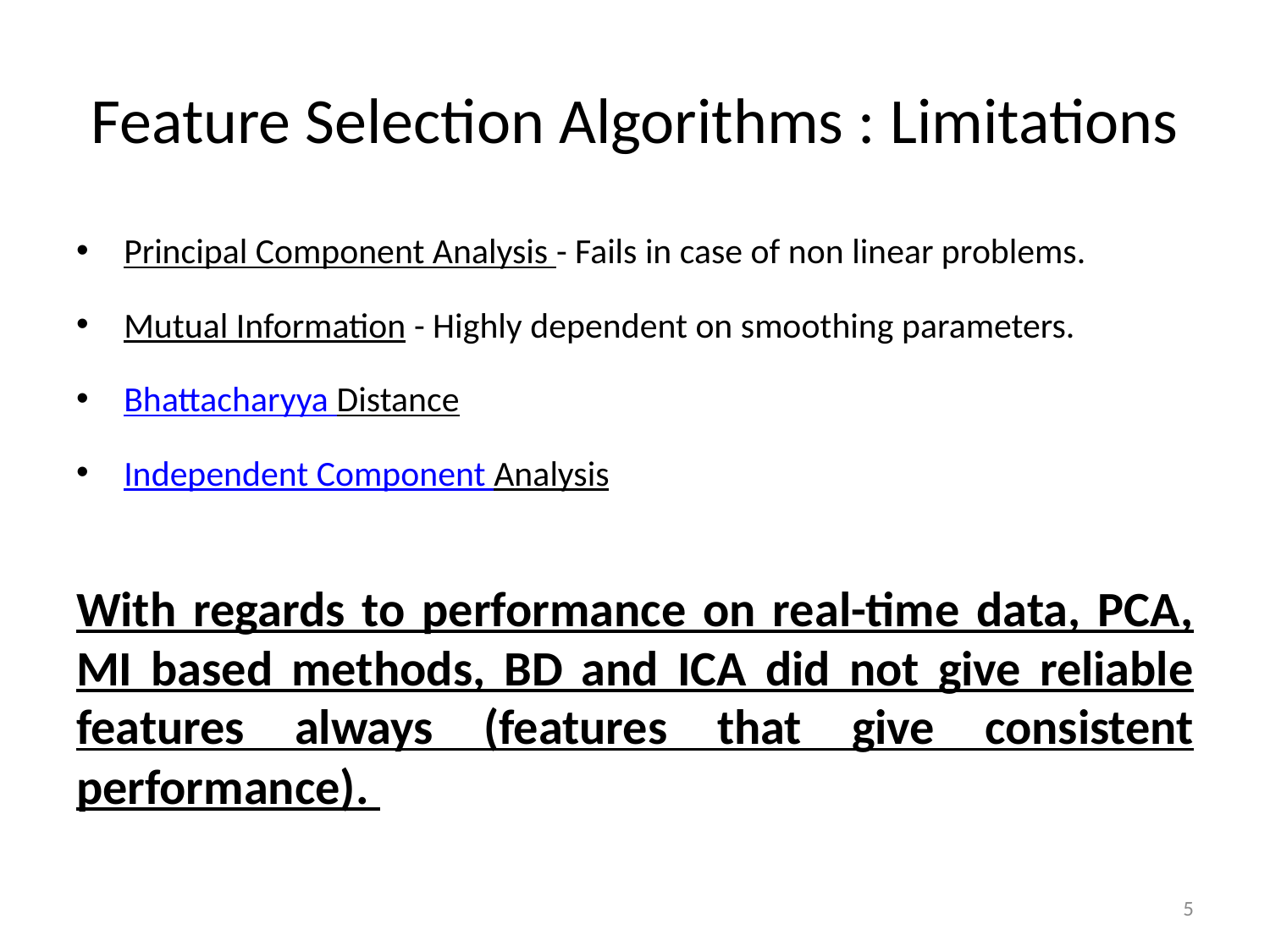

# Feature Selection Algorithms : Limitations
Principal Component Analysis - Fails in case of non linear problems.

Mutual Information - Highly dependent on smoothing parameters.

Bhattacharyya Distance

Independent Component Analysis

With regards to performance on real-time data, PCA, MI based methods, BD and ICA did not give reliable features always (features that give consistent performance).

5